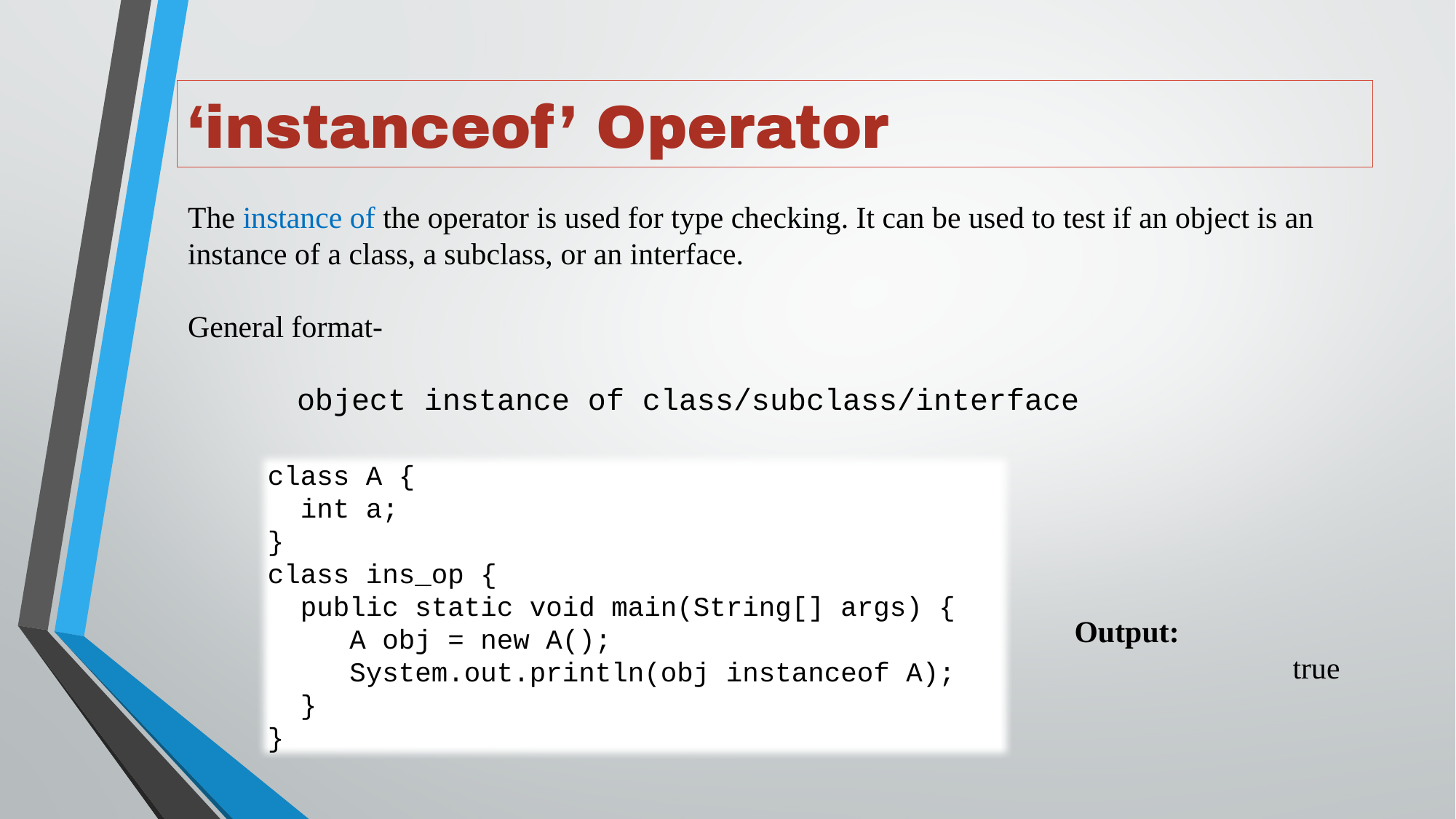

# ‘instanceof’ Operator
The instance of the operator is used for type checking. It can be used to test if an object is an instance of a class, a subclass, or an interface.

General format-

	object instance of class/subclass/interface

class A {
  int a;
}
class ins_op {
  public static void main(String[] args) {
     A obj = new A();
     System.out.println(obj instanceof A);
  }
}
Output:
		true